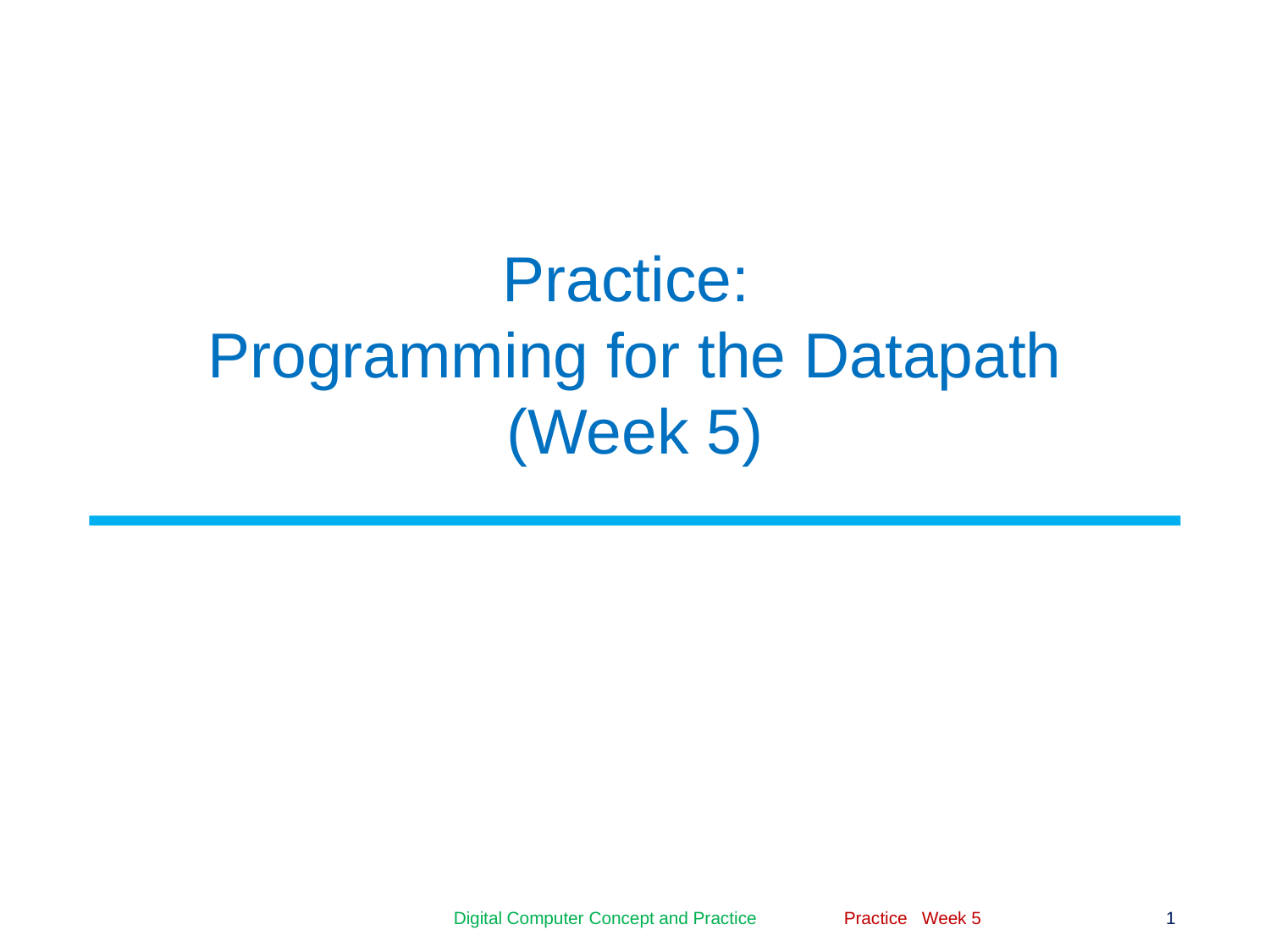

# Practice: Programming for the Datapath (Week 5)